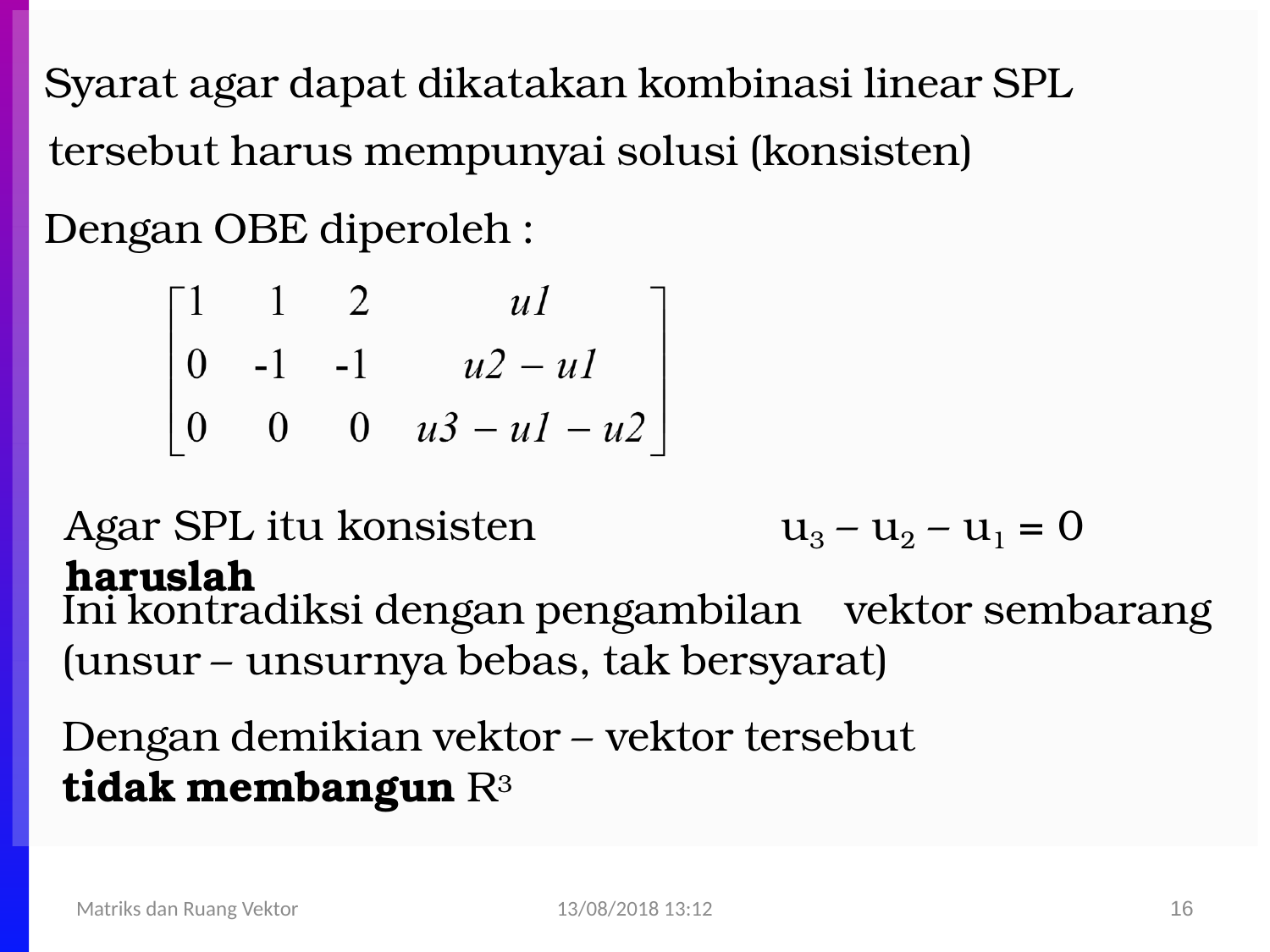

Syarat agar dapat dikatakan kombinasi linear SPL tersebut harus mempunyai solusi (konsisten)
Dengan OBE diperoleh :

Agar SPL itu konsisten	haruslah
u3  – u2  – u1  = 0
Ini kontradiksi dengan pengambilan	vektor sembarang (unsur – unsurnya bebas, tak bersyarat)
Dengan demikian vektor – vektor tersebut
tidak membangun R3
13/08/2018 13:12
Matriks dan Ruang Vektor
16